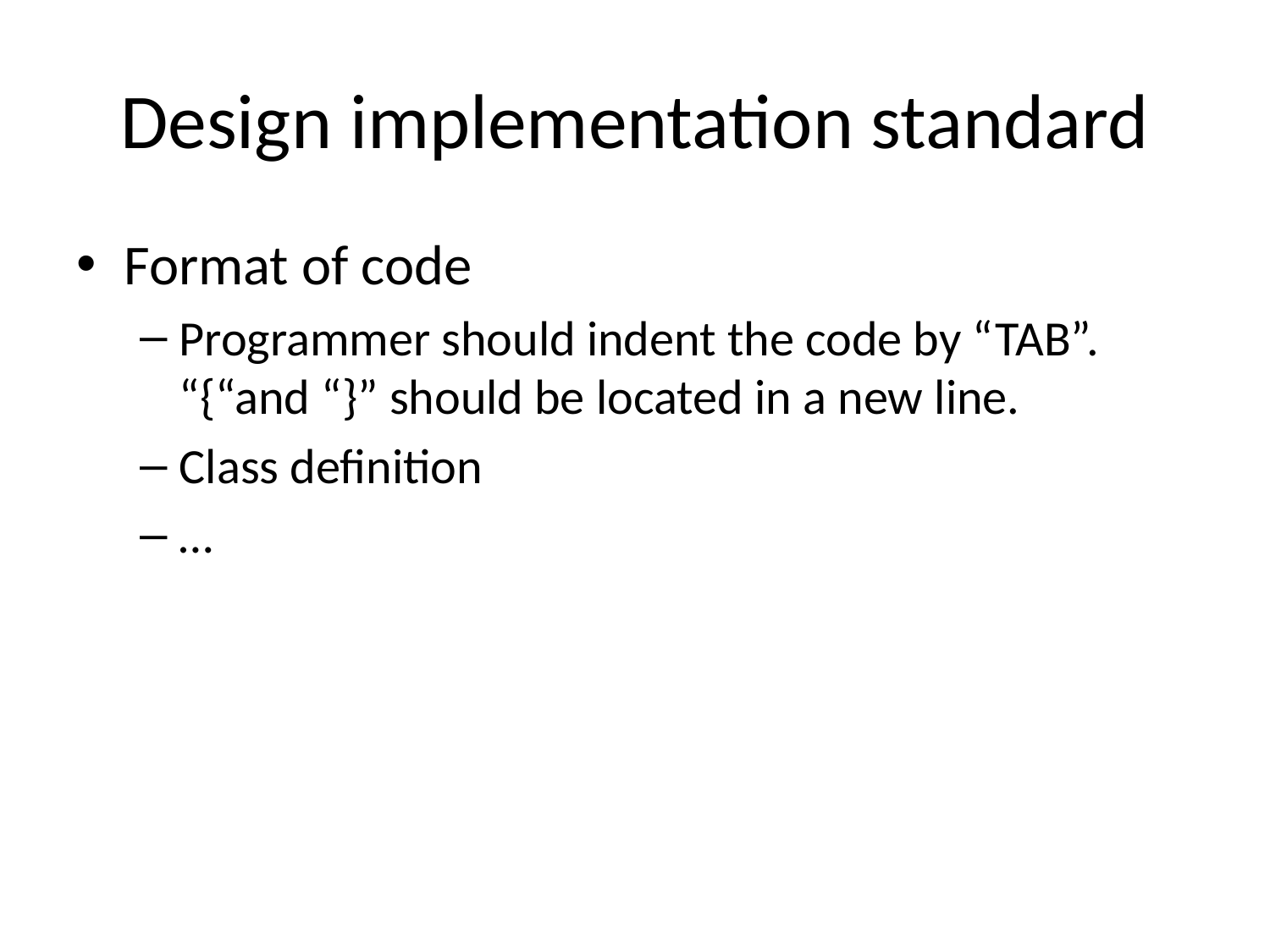

# Design implementation standard
Format of code
Programmer should indent the code by “TAB”. “{“and “}” should be located in a new line.
Class definition
…